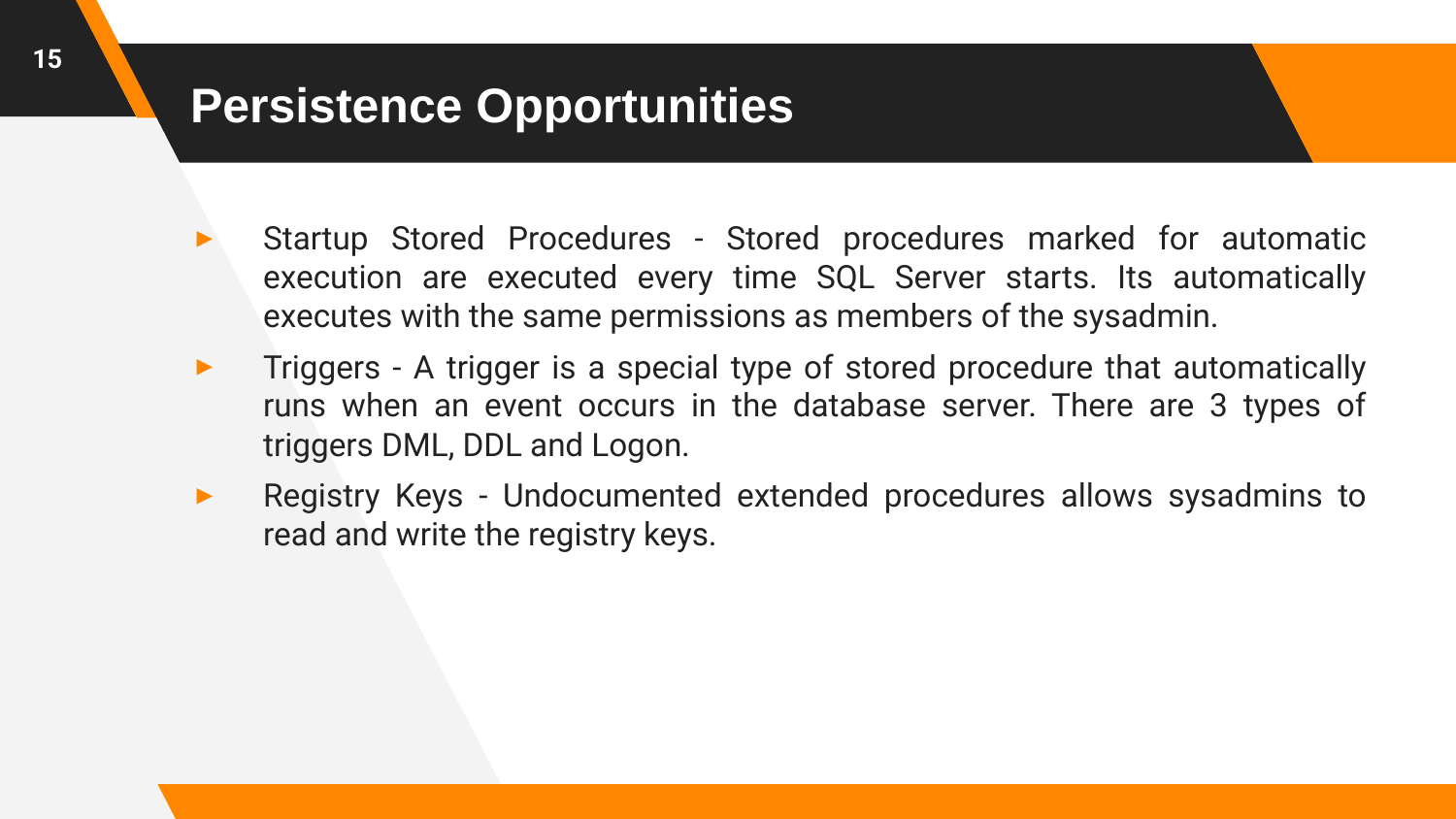

15
# Persistence Opportunities
Startup Stored Procedures - Stored procedures marked for automatic execution are executed every time SQL Server starts. Its automatically executes with the same permissions as members of the sysadmin.
Triggers - A trigger is a special type of stored procedure that automatically runs when an event occurs in the database server. There are 3 types of triggers DML, DDL and Logon.
Registry Keys - Undocumented extended procedures allows sysadmins to read and write the registry keys.